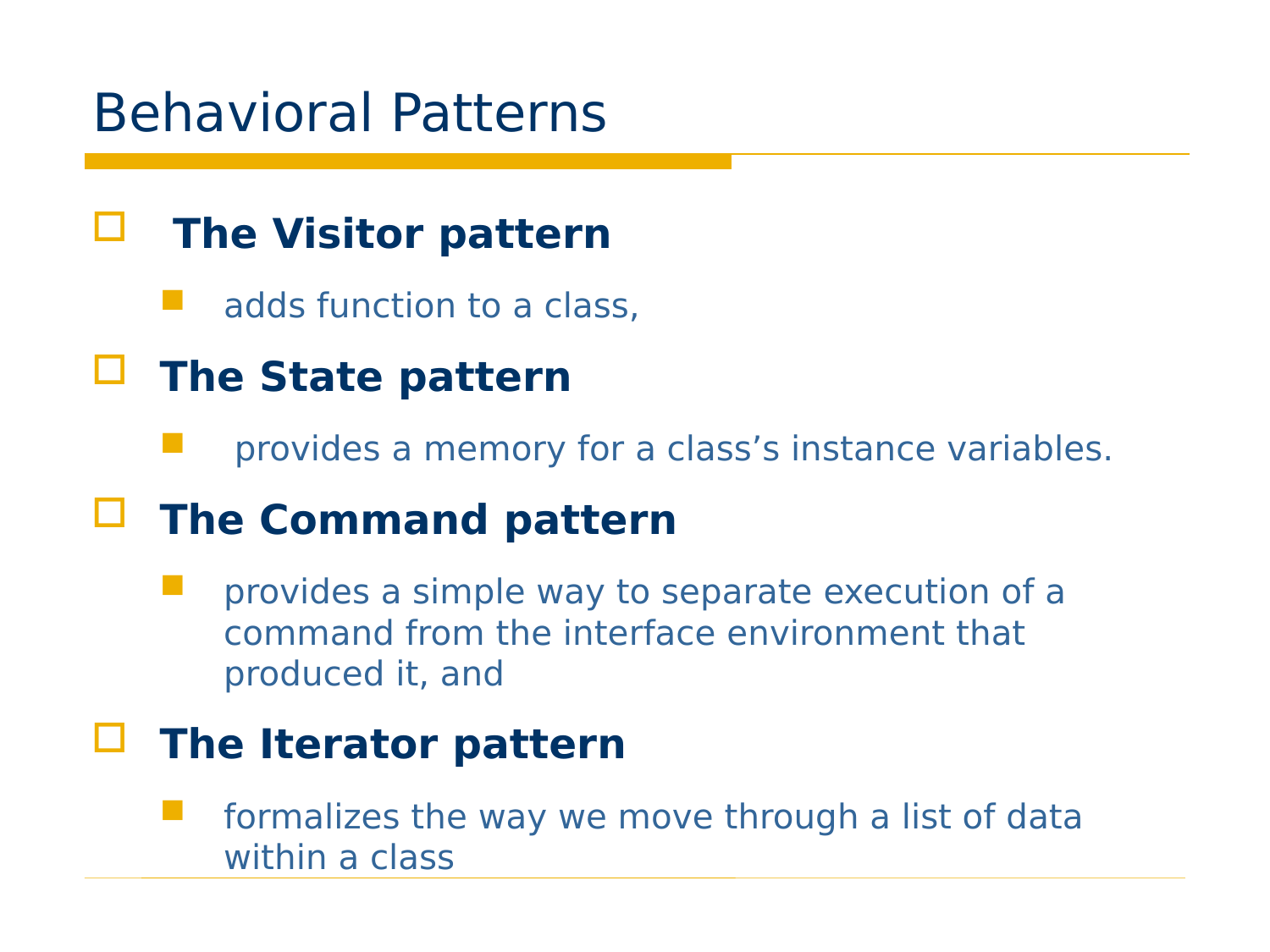

# Behavioral Patterns
 The Visitor pattern
adds function to a class,
The State pattern
 provides a memory for a class’s instance variables.
The Command pattern
provides a simple way to separate execution of a command from the interface environment that produced it, and
The Iterator pattern
formalizes the way we move through a list of data within a class